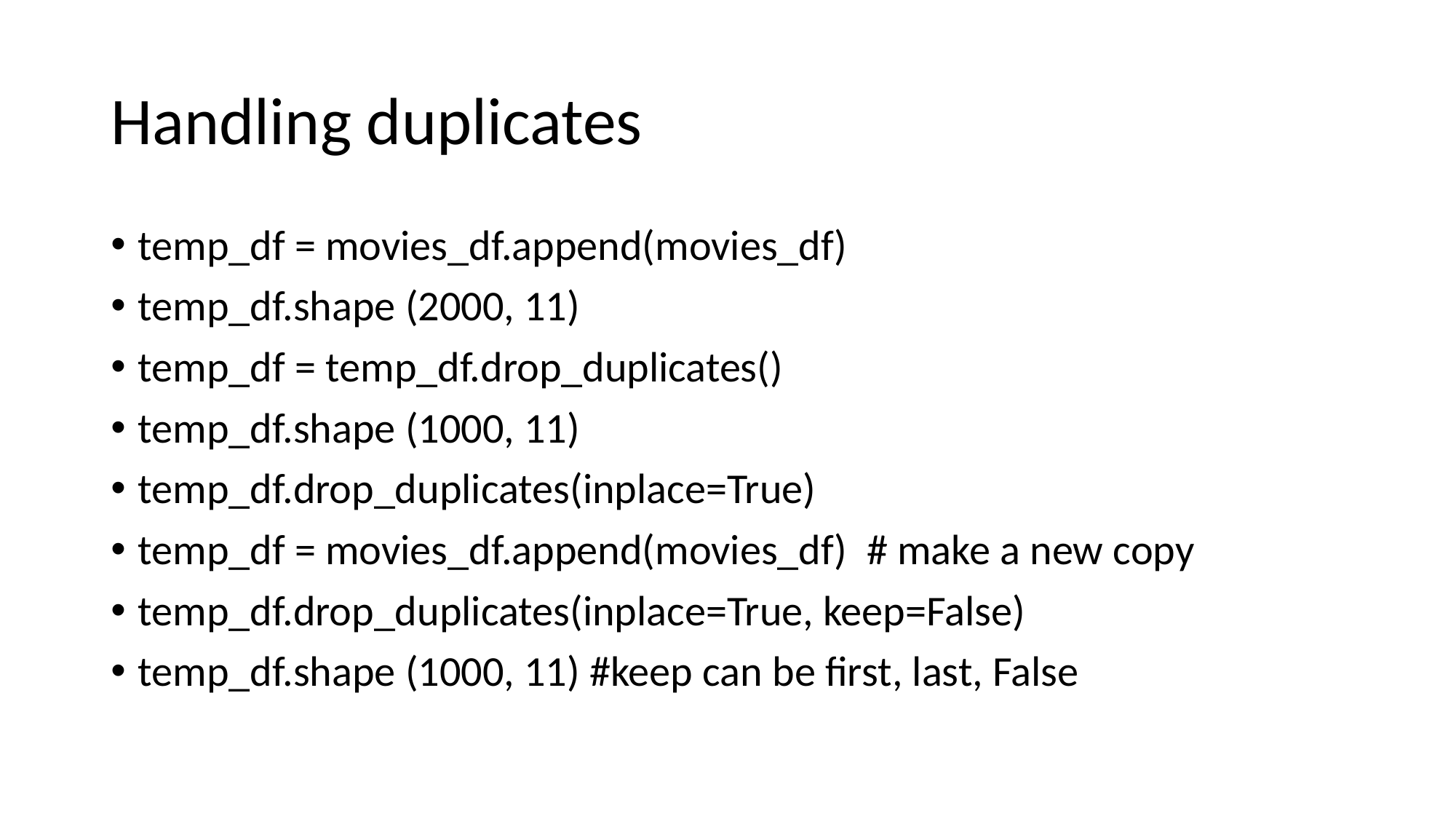

# Handling duplicates
temp_df = movies_df.append(movies_df)
temp_df.shape (2000, 11)
temp_df = temp_df.drop_duplicates()
temp_df.shape (1000, 11)
temp_df.drop_duplicates(inplace=True)
temp_df = movies_df.append(movies_df)  # make a new copy
temp_df.drop_duplicates(inplace=True, keep=False)
temp_df.shape (1000, 11) #keep can be first, last, False